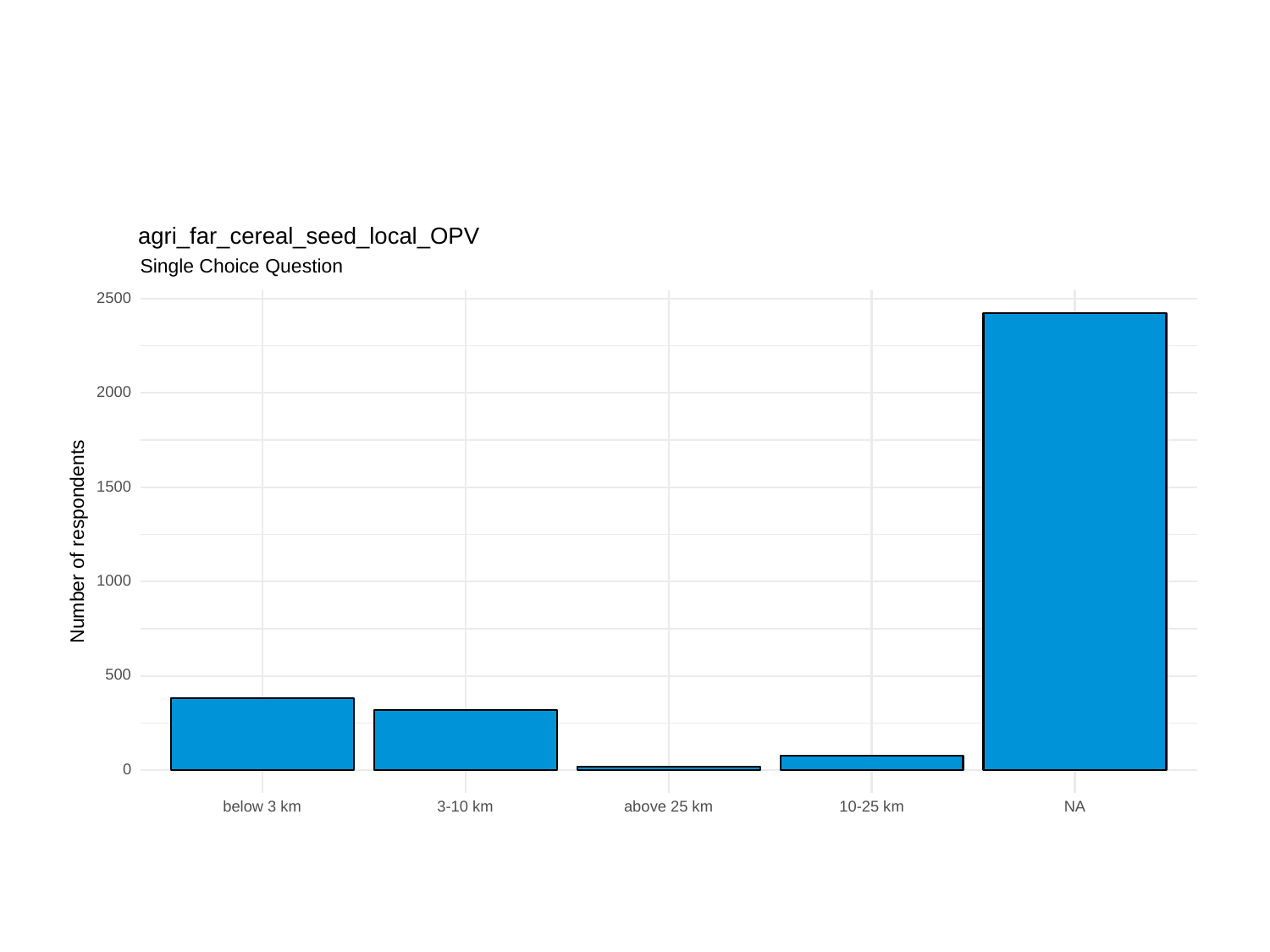

agri_far_cereal_seed_local_OPV
Single Choice Question

2500

2000

1500

Number of respondents

1000

500

0

below 3 km
3-10 km
above 25 km
10-25 km
NA